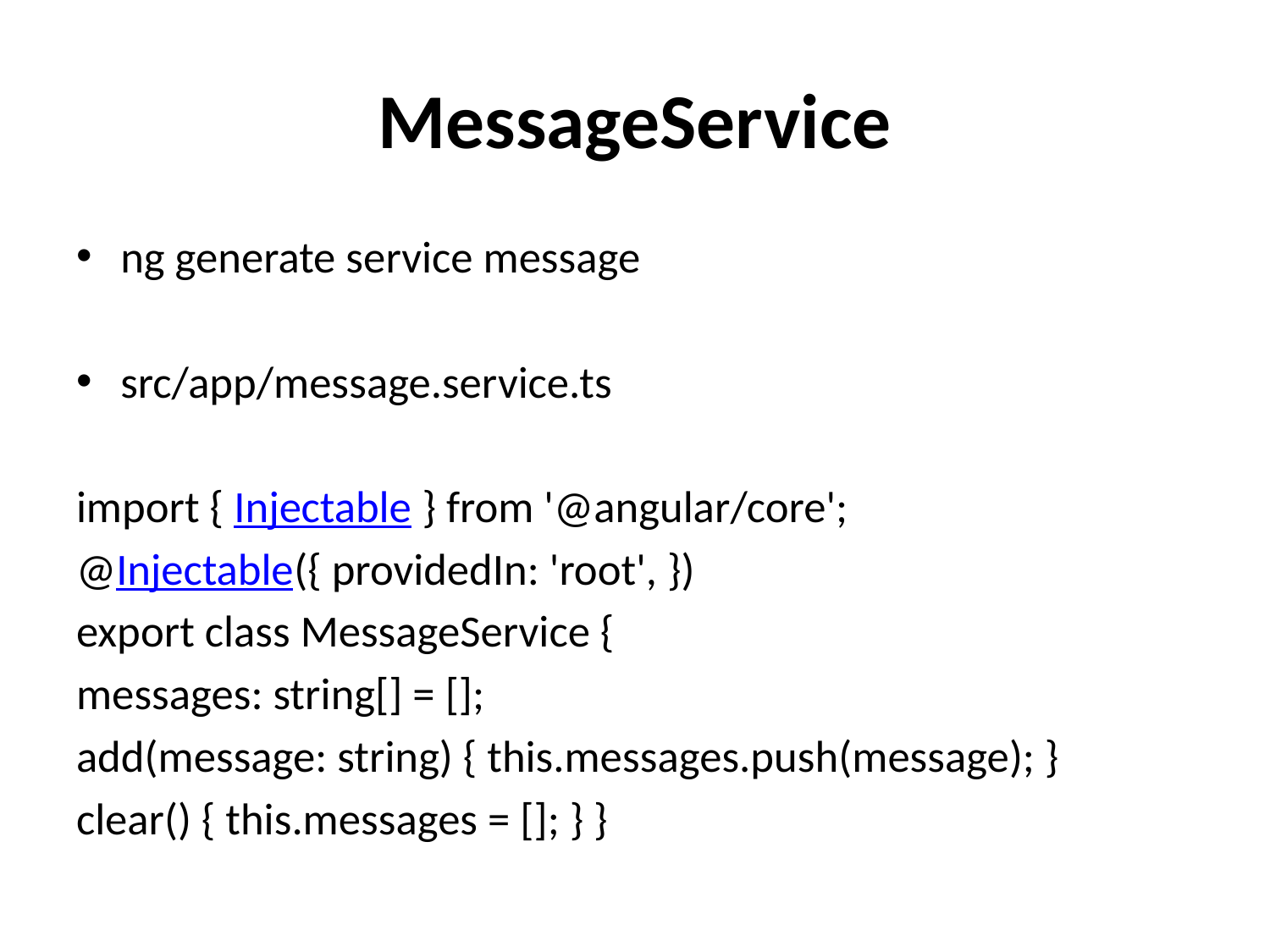

# MessageService
ng generate service message

src/app/message.service.ts

import { Injectable } from '@angular/core';
@Injectable({ providedIn: 'root', })
export class MessageService {
messages: string[] = [];
add(message: string) { this.messages.push(message); }
clear() { this.messages = []; } }